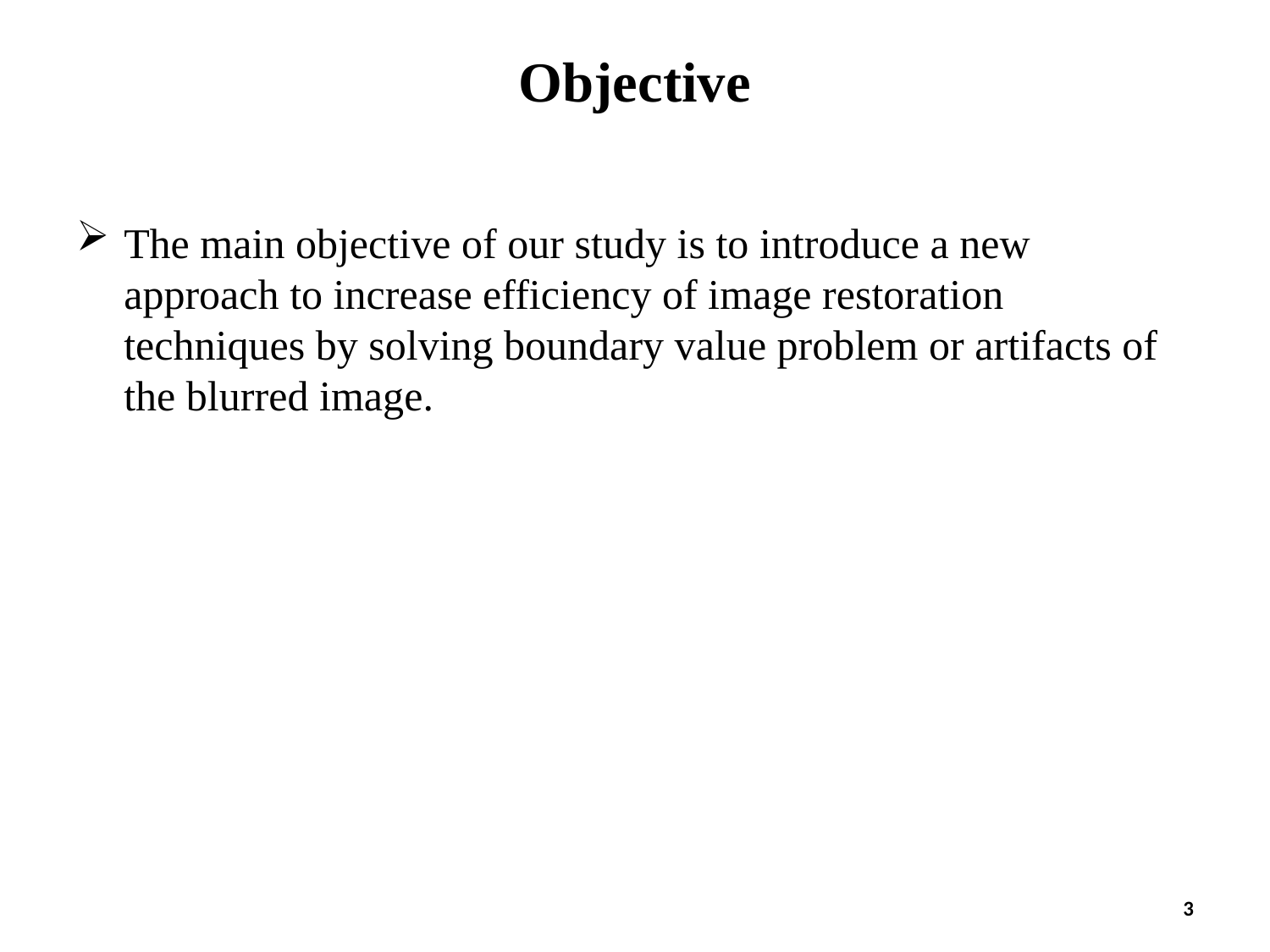

# Objective

The main objective of our study is to introduce a new approach to increase efficiency of image restoration techniques by solving boundary value problem or artifacts of the blurred image.
3